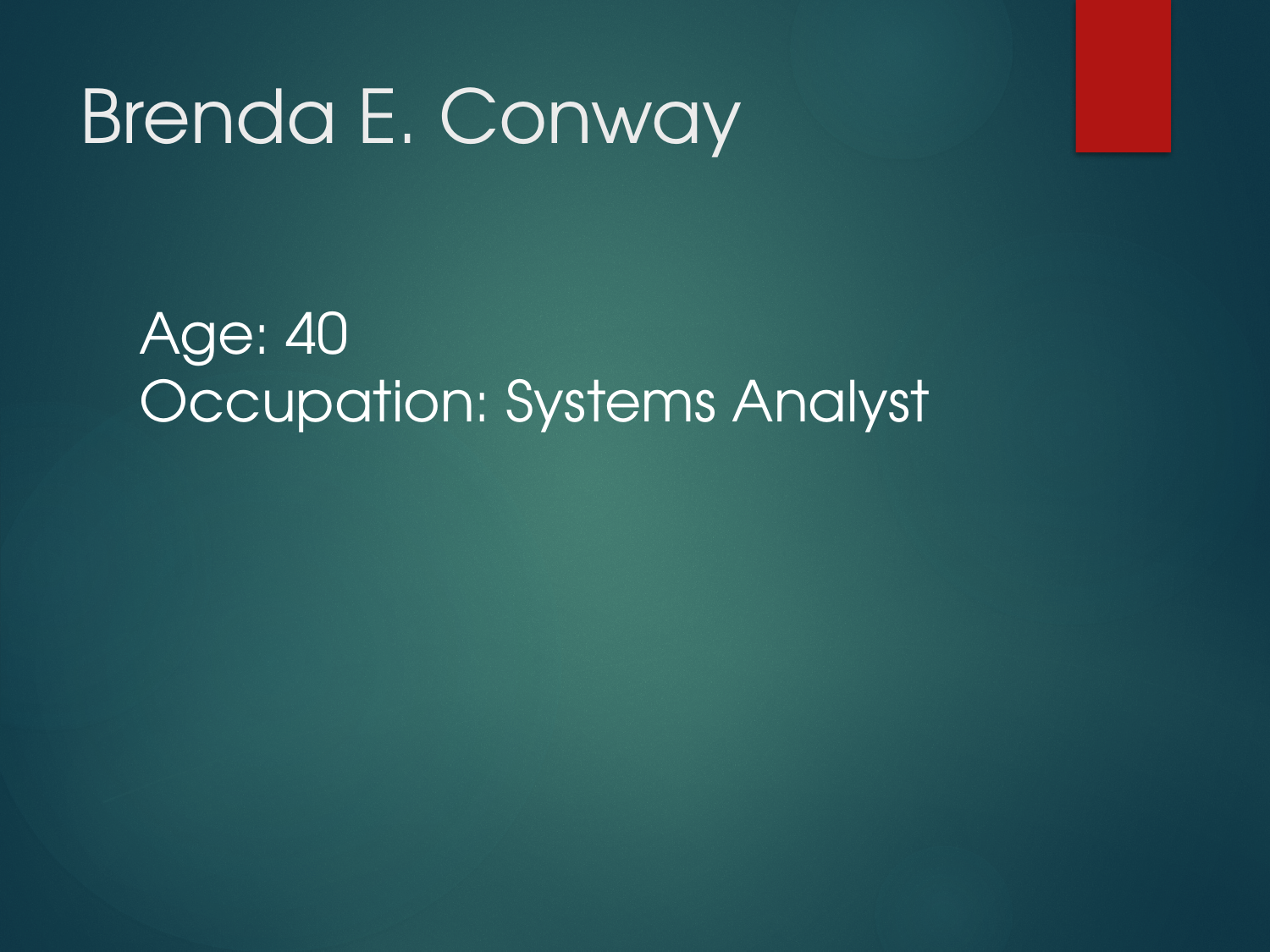

# Brenda E. Conway

Age: 40
Occupation: Systems Analyst